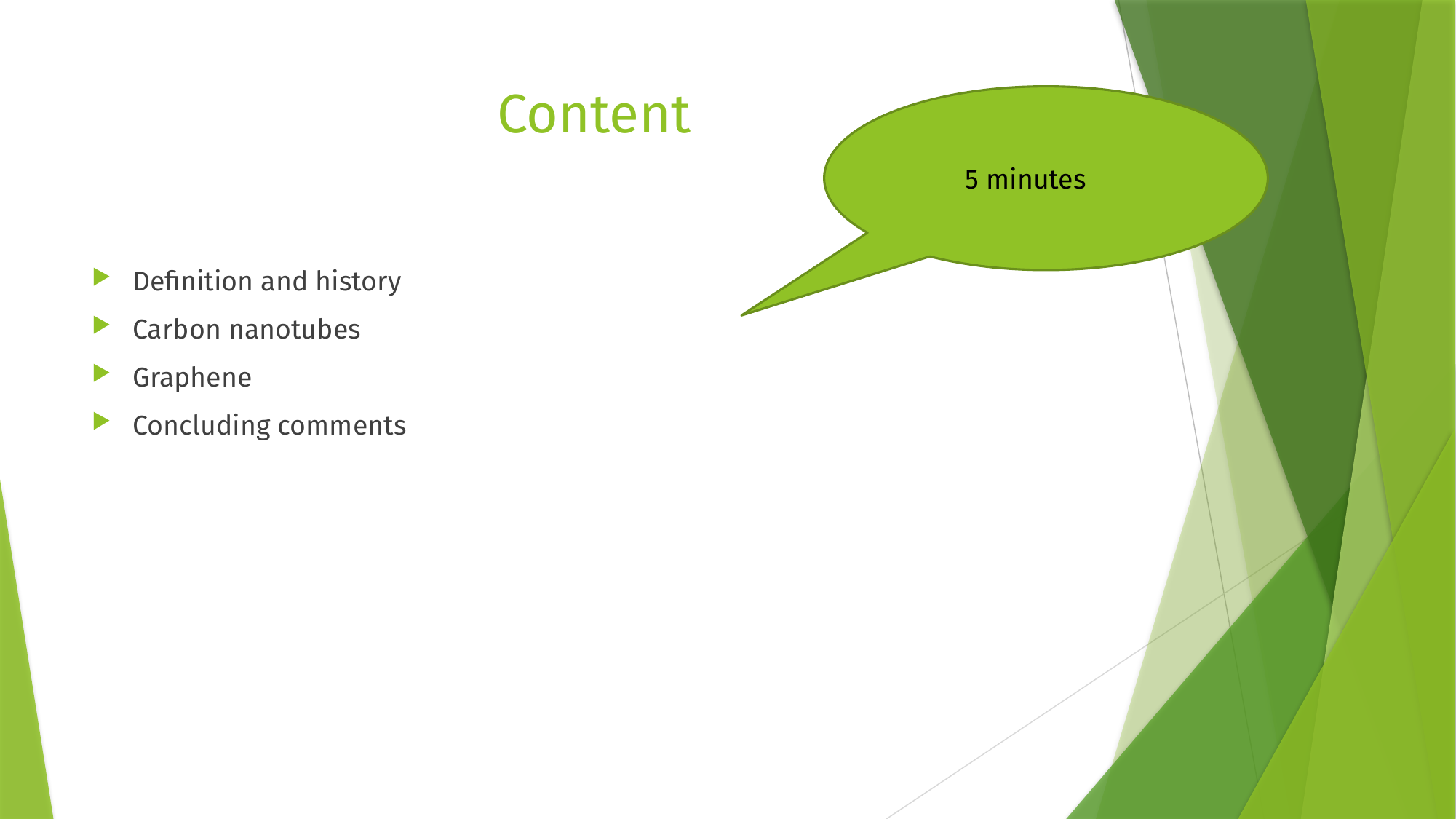

# Content

5 minutes
Definition and history
Carbon nanotubes
Graphene
Concluding comments